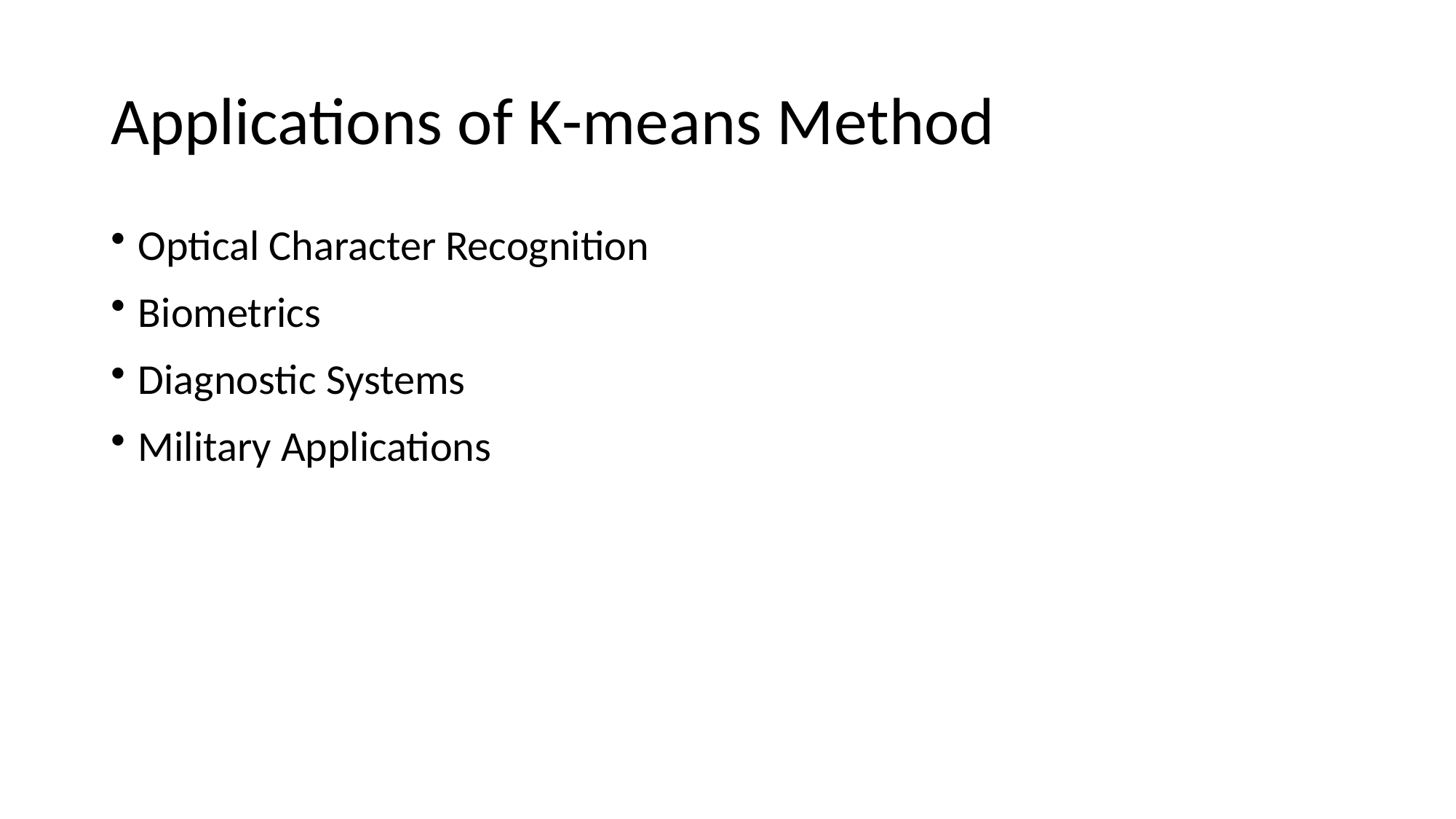

# Applications of K-means Method
Optical Character Recognition
Biometrics
Diagnostic Systems
Military Applications